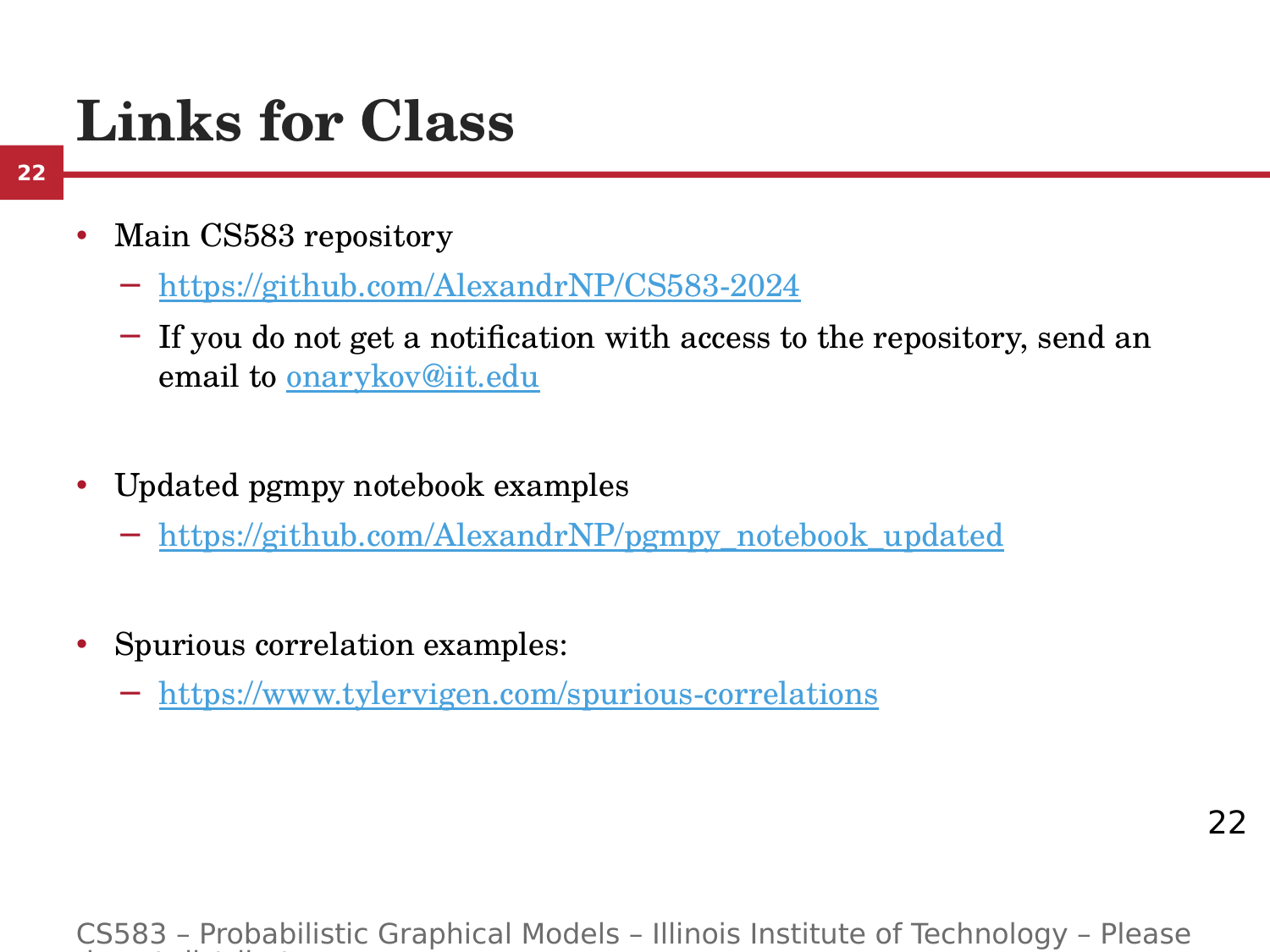

# Links for Class
Main CS583 repository
https://github.com/AlexandrNP/CS583-2024
If you do not get a notification with access to the repository, send an email to onarykov@iit.edu

Updated pgmpy notebook examples
https://github.com/AlexandrNP/pgmpy_notebook_updated

Spurious correlation examples:
https://www.tylervigen.com/spurious-correlations

22
CS583 – Probabilistic Graphical Models – Illinois Institute of Technology – Please do not distribute.